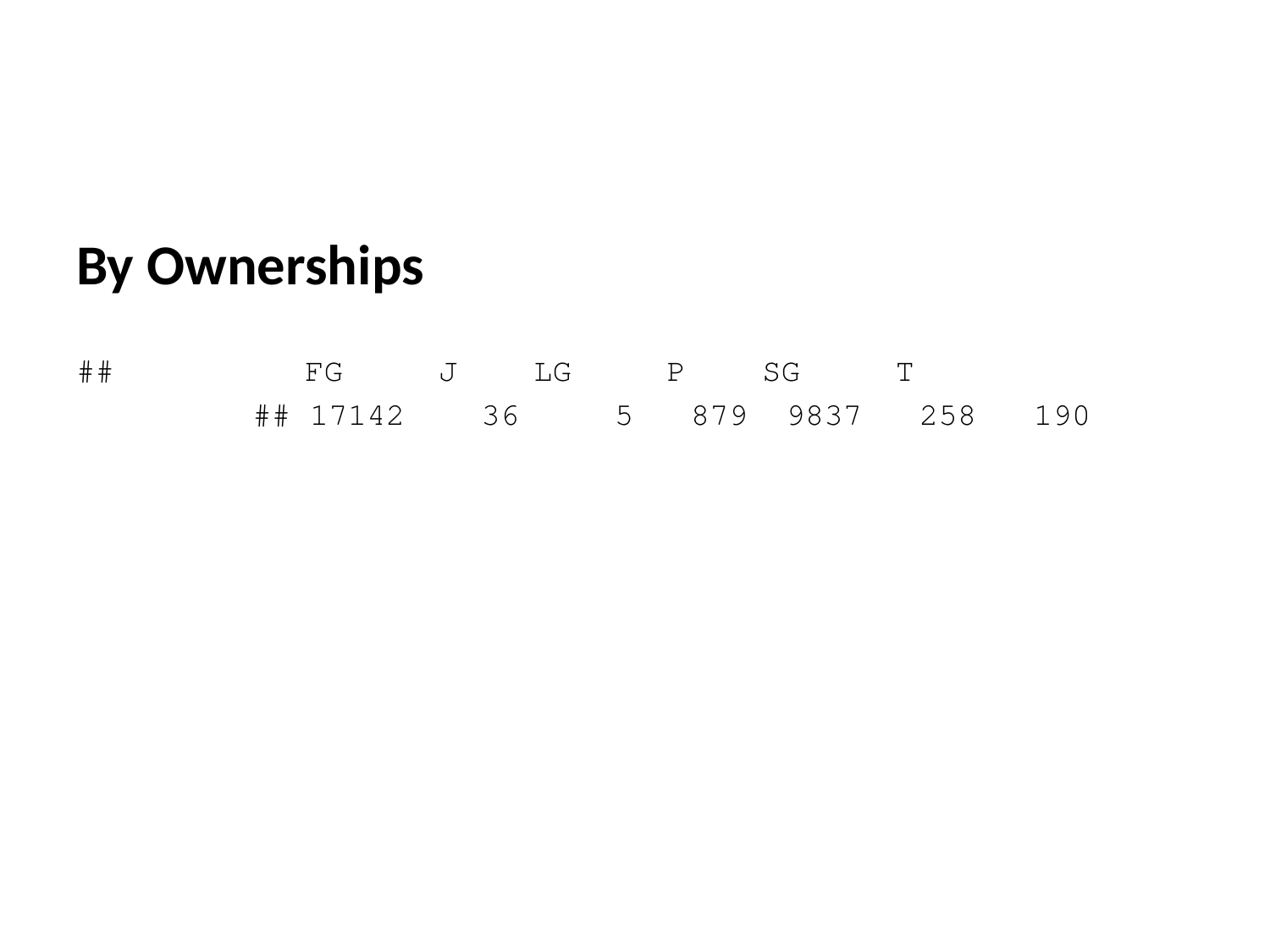

By Ownerships
##          FG     J    LG     P    SG     T
## 17142    36     5   879  9837   258   190